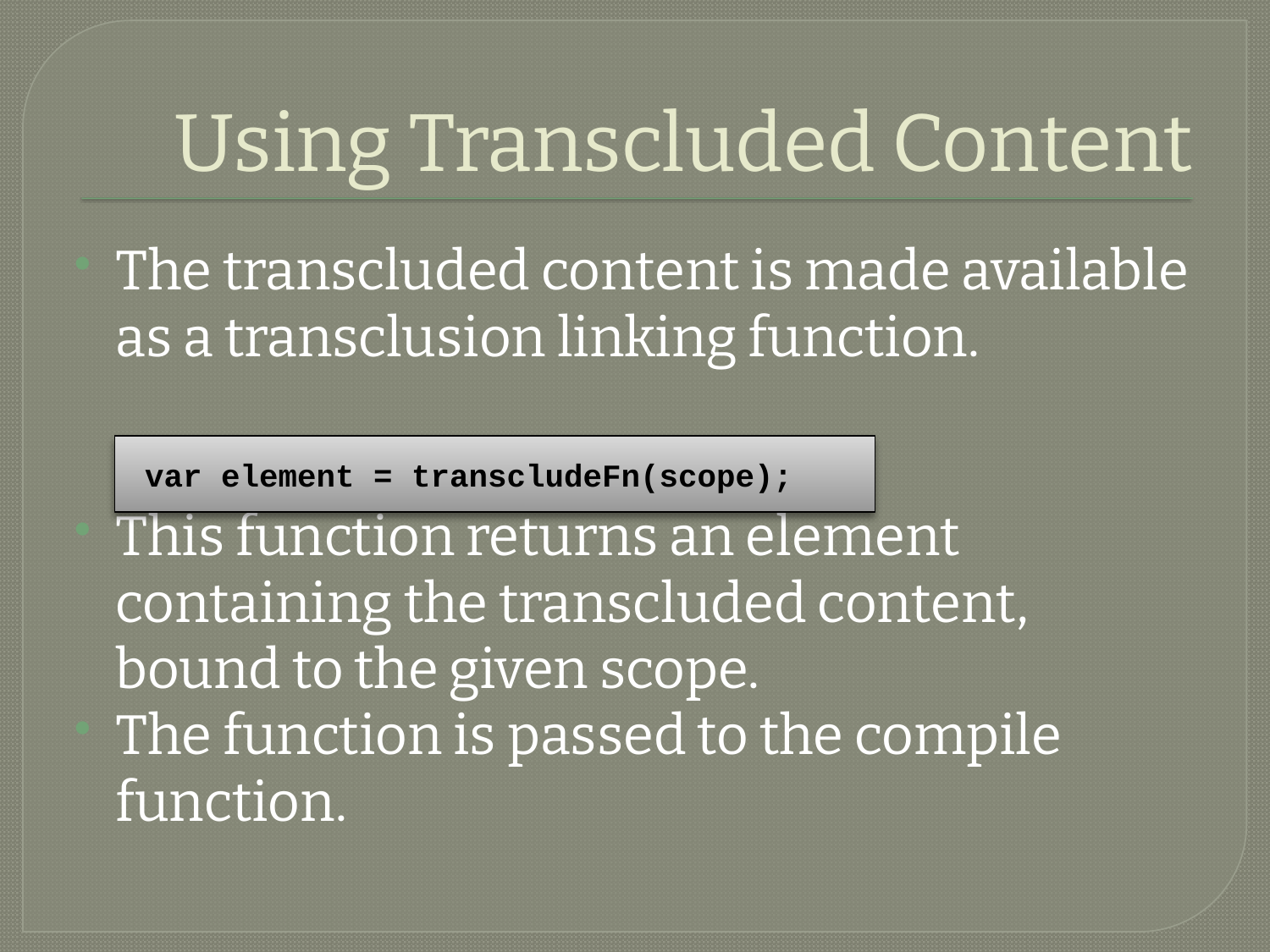

# Using Transcluded Content
The transcluded content is made available as a transclusion linking function.

This function returns an element containing the transcluded content, bound to the given scope.
The function is passed to the compile function.
var element = transcludeFn(scope);